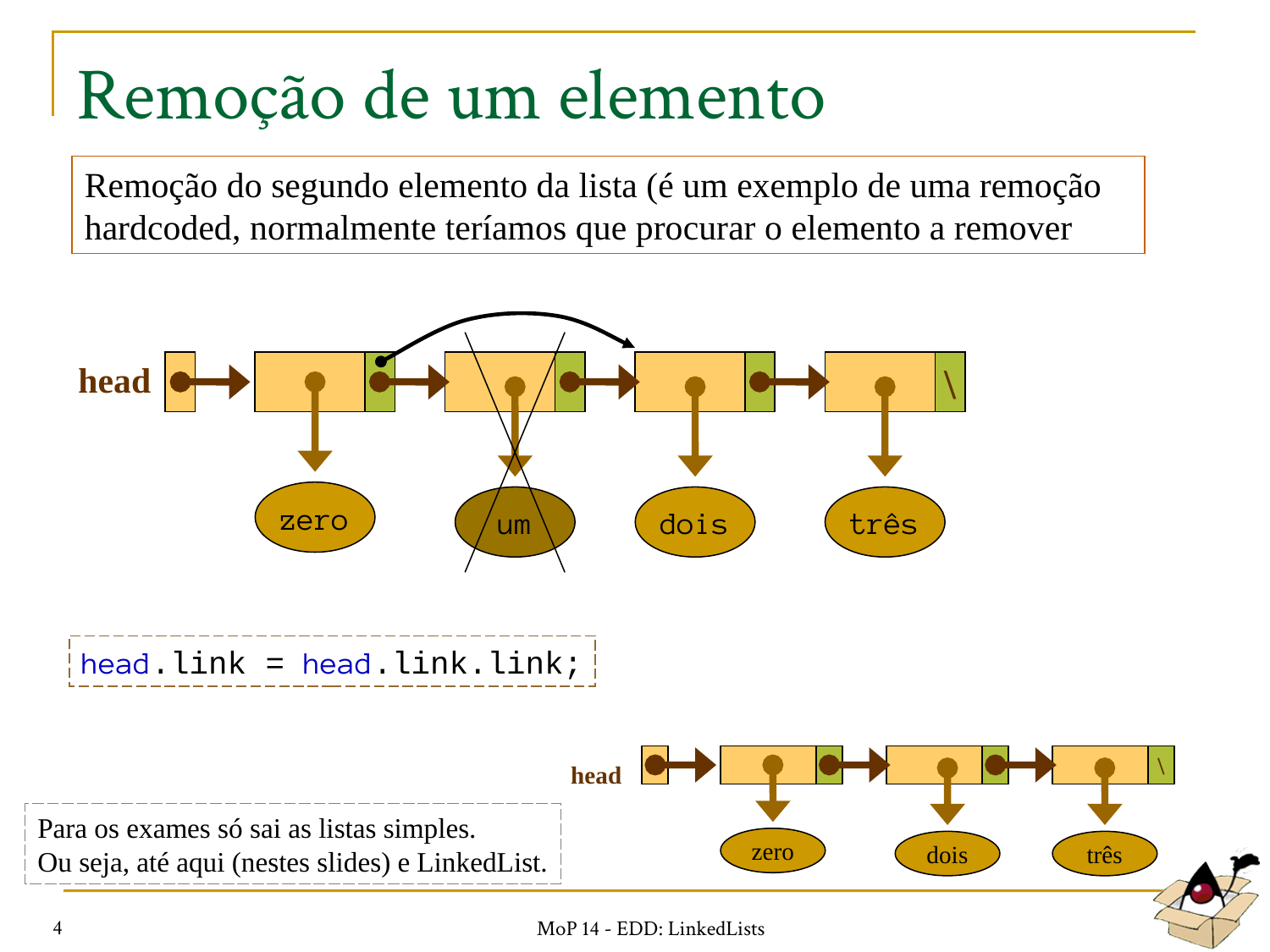

# Remoção de um elemento
Remoção do segundo elemento da lista (é um exemplo de uma remoção hardcoded, normalmente teríamos que procurar o elemento a remover

head

\

zero
um
dois
três
head.link = head.link.link;

\
head

zero
dois
três
Para os exames só sai as listas simples.
Ou seja, até aqui (nestes slides) e LinkedList.
MoP 14 - EDD: LinkedLists